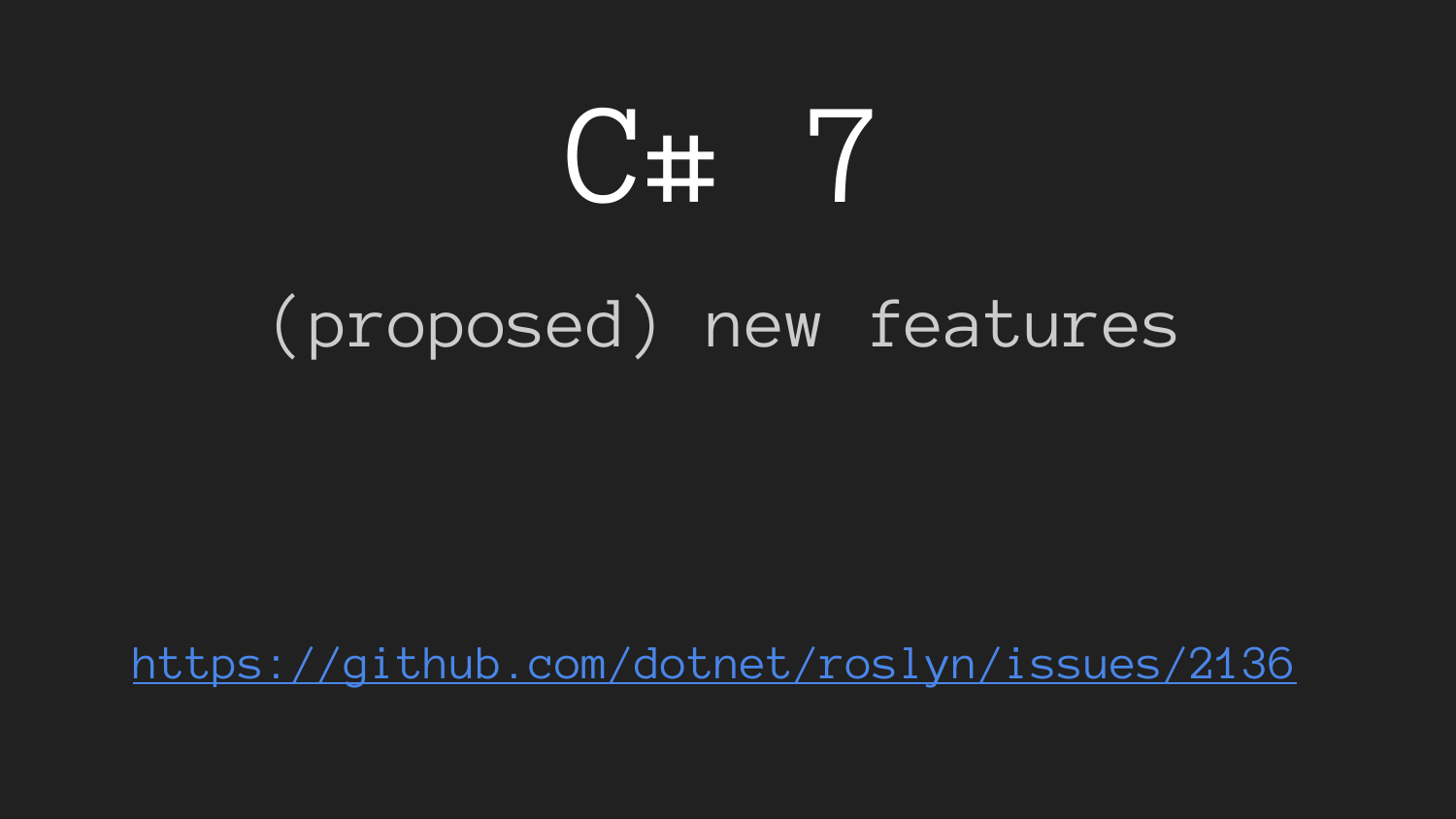

# C# 7
(proposed) new features
https://github.com/dotnet/roslyn/issues/2136